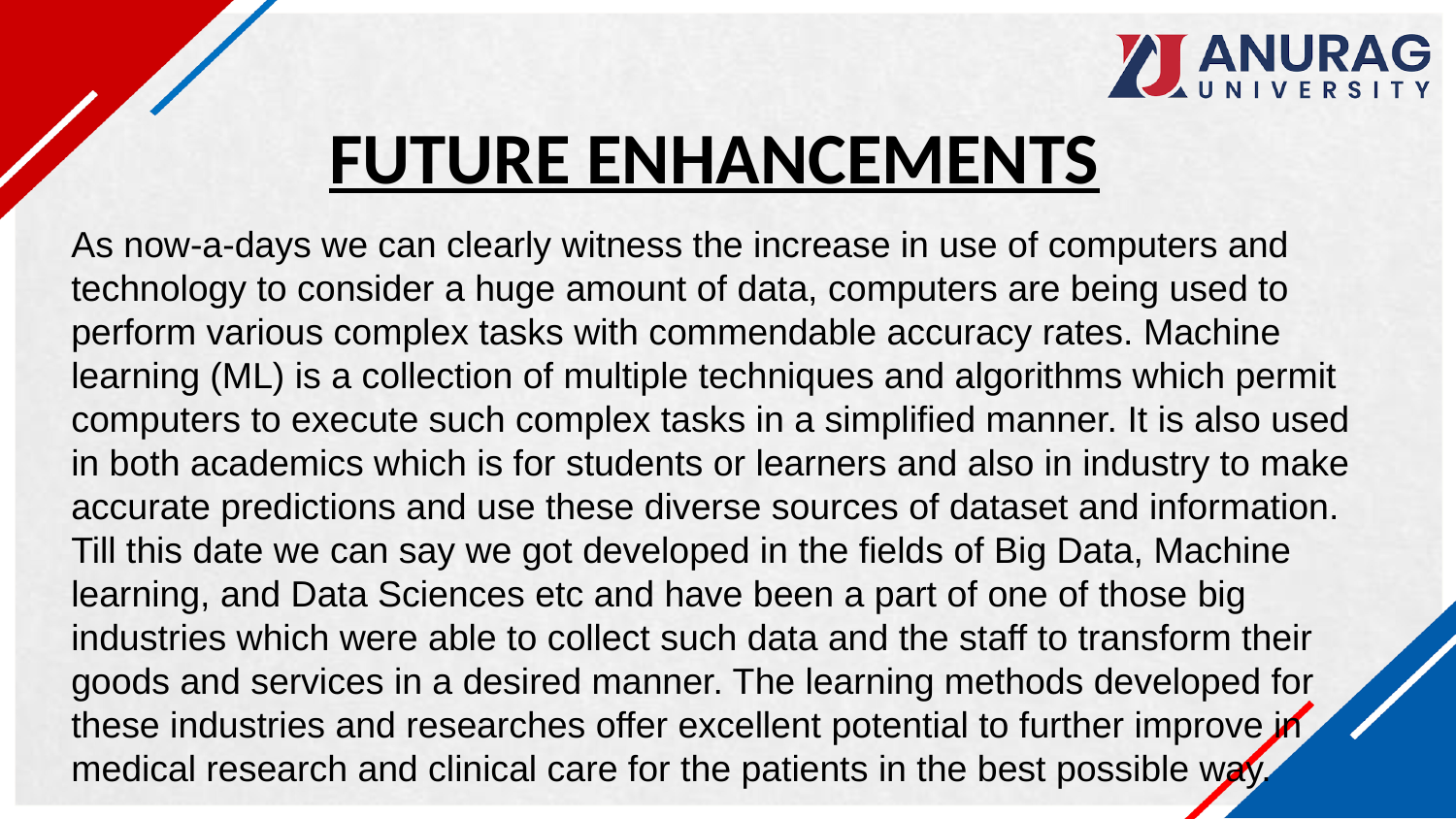

FUTURE ENHANCEMENTS
As now-a-days we can clearly witness the increase in use of computers and technology to consider a huge amount of data, computers are being used to perform various complex tasks with commendable accuracy rates. Machine learning (ML) is a collection of multiple techniques and algorithms which permit computers to execute such complex tasks in a simplified manner. It is also used in both academics which is for students or learners and also in industry to make accurate predictions and use these diverse sources of dataset and information. Till this date we can say we got developed in the fields of Big Data, Machine learning, and Data Sciences etc and have been a part of one of those big industries which were able to collect such data and the staff to transform their goods and services in a desired manner. The learning methods developed for these industries and researches offer excellent potential to further improve in medical research and clinical care for the patients in the best possible way.